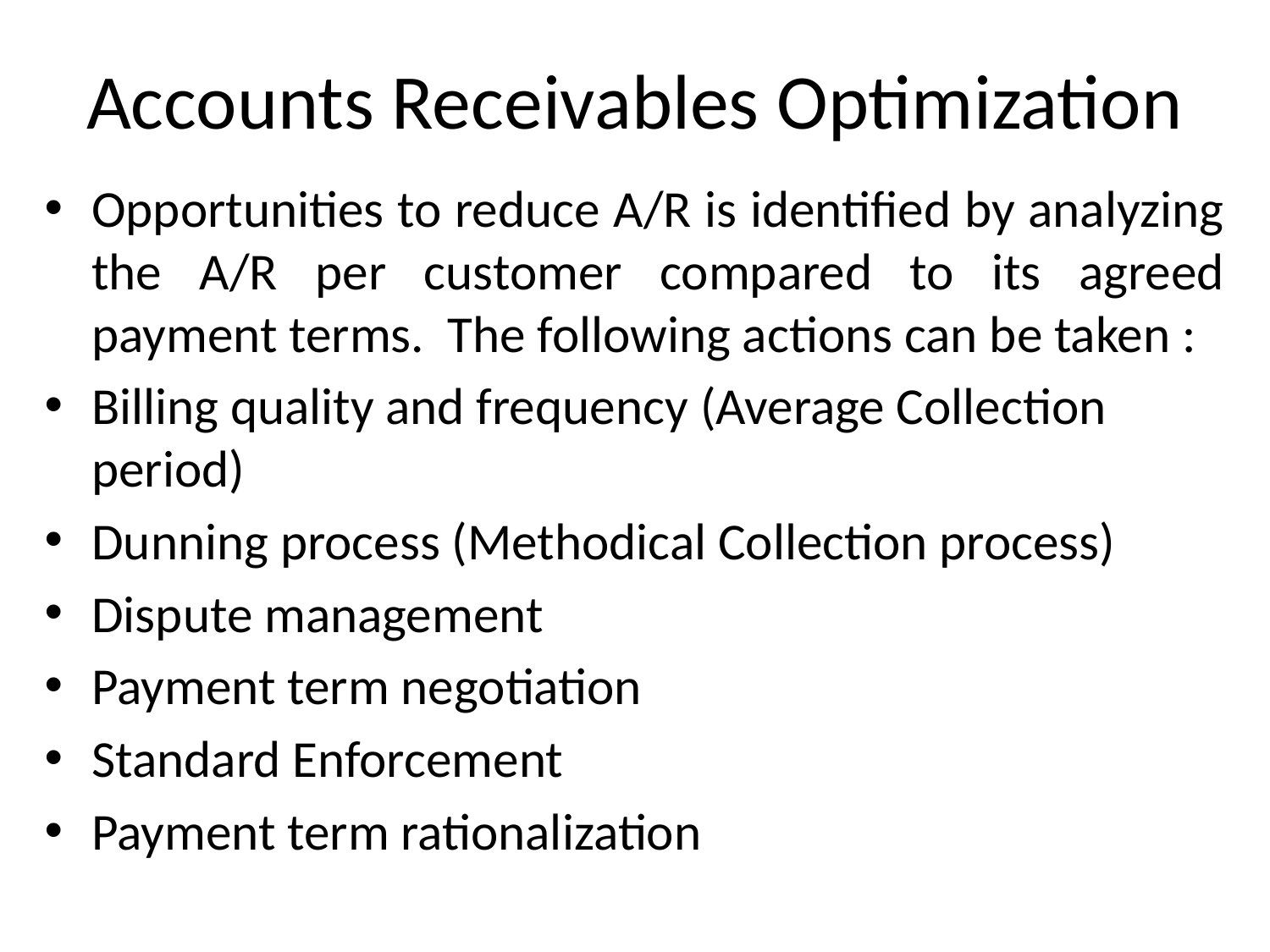

# Accounts Receivables Optimization
Opportunities to reduce A/R is identified by analyzing the A/R per customer compared to its agreed payment terms.  The following actions can be taken :
Billing quality and frequency (Average Collection period)
Dunning process (Methodical Collection process)
Dispute management
Payment term negotiation
Standard Enforcement
Payment term rationalization